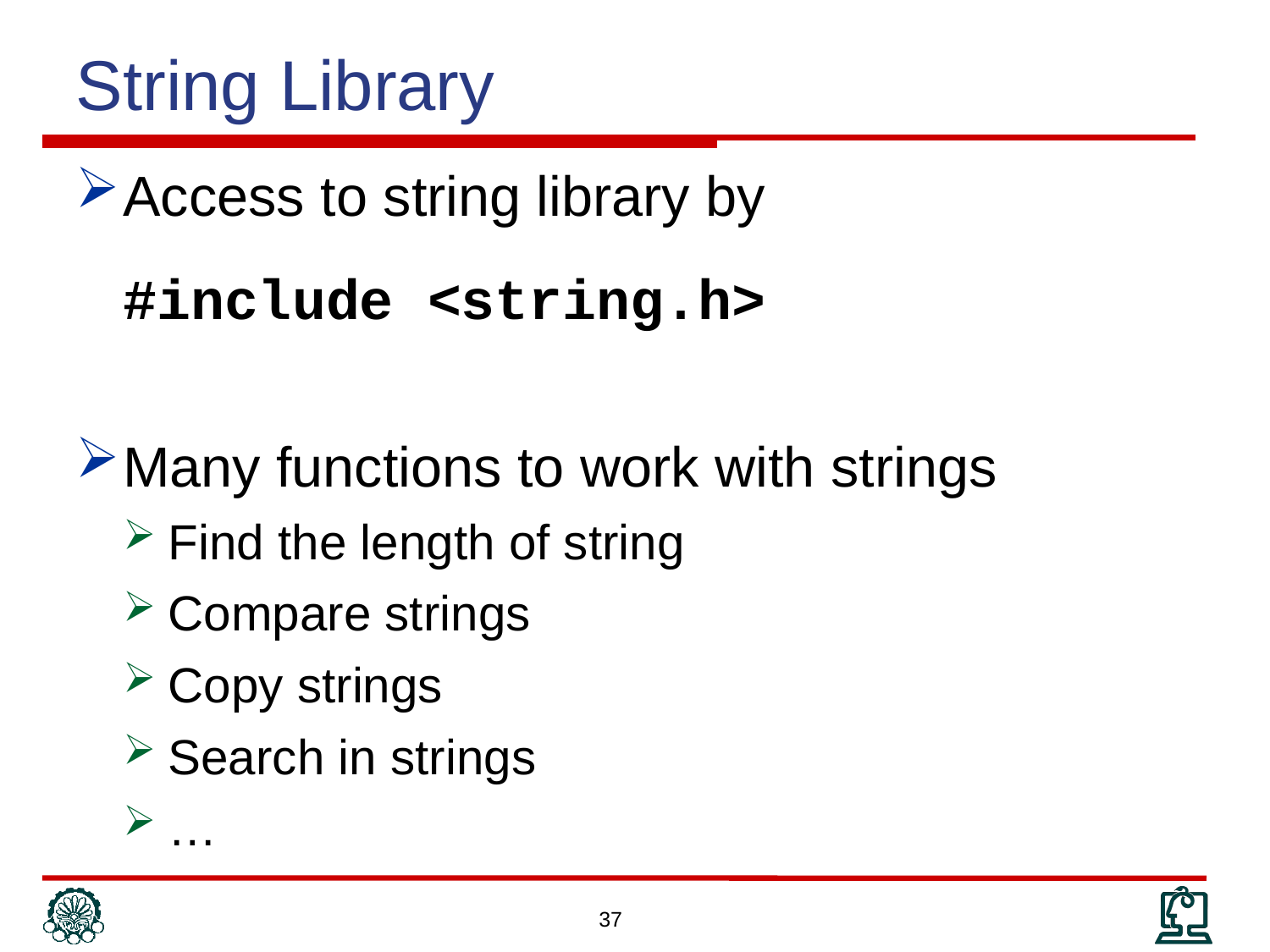

String Library
Access to string library by
	#include <string.h>

Many functions to work with strings
Find the length of string
Compare strings
Copy strings
Search in strings
…
37